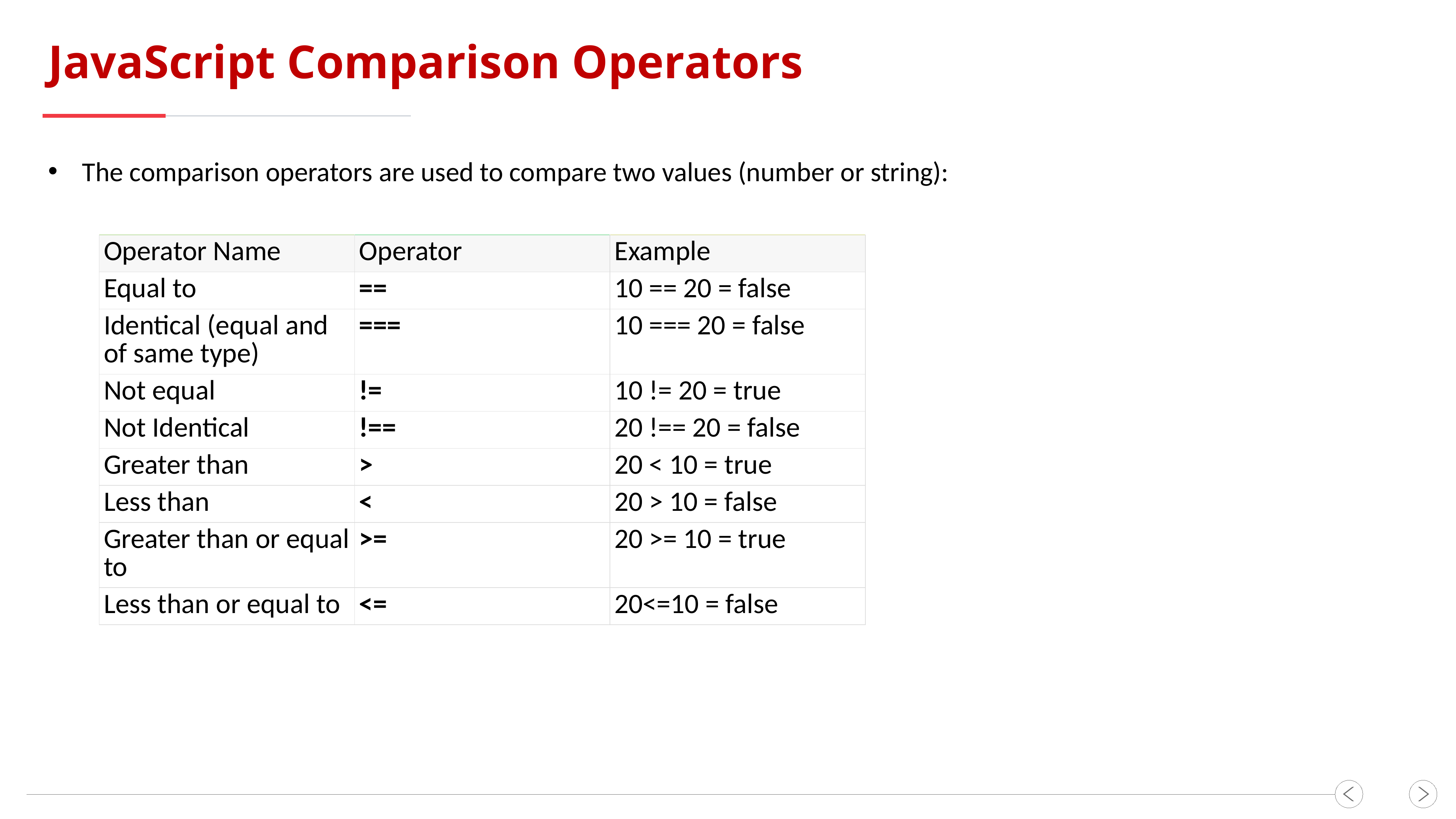

JavaScript Comparison Operators
The comparison operators are used to compare two values (number or string):
| Operator Name | Operator | Example |
| --- | --- | --- |
| Equal to | == | 10 == 20 = false |
| Identical (equal and of same type) | === | 10 === 20 = false |
| Not equal | != | 10 != 20 = true |
| Not Identical | !== | 20 !== 20 = false |
| Greater than | > | 20 < 10 = true |
| Less than | < | 20 > 10 = false |
| Greater than or equal to | >= | 20 >= 10 = true |
| Less than or equal to | <= | 20<=10 = false |